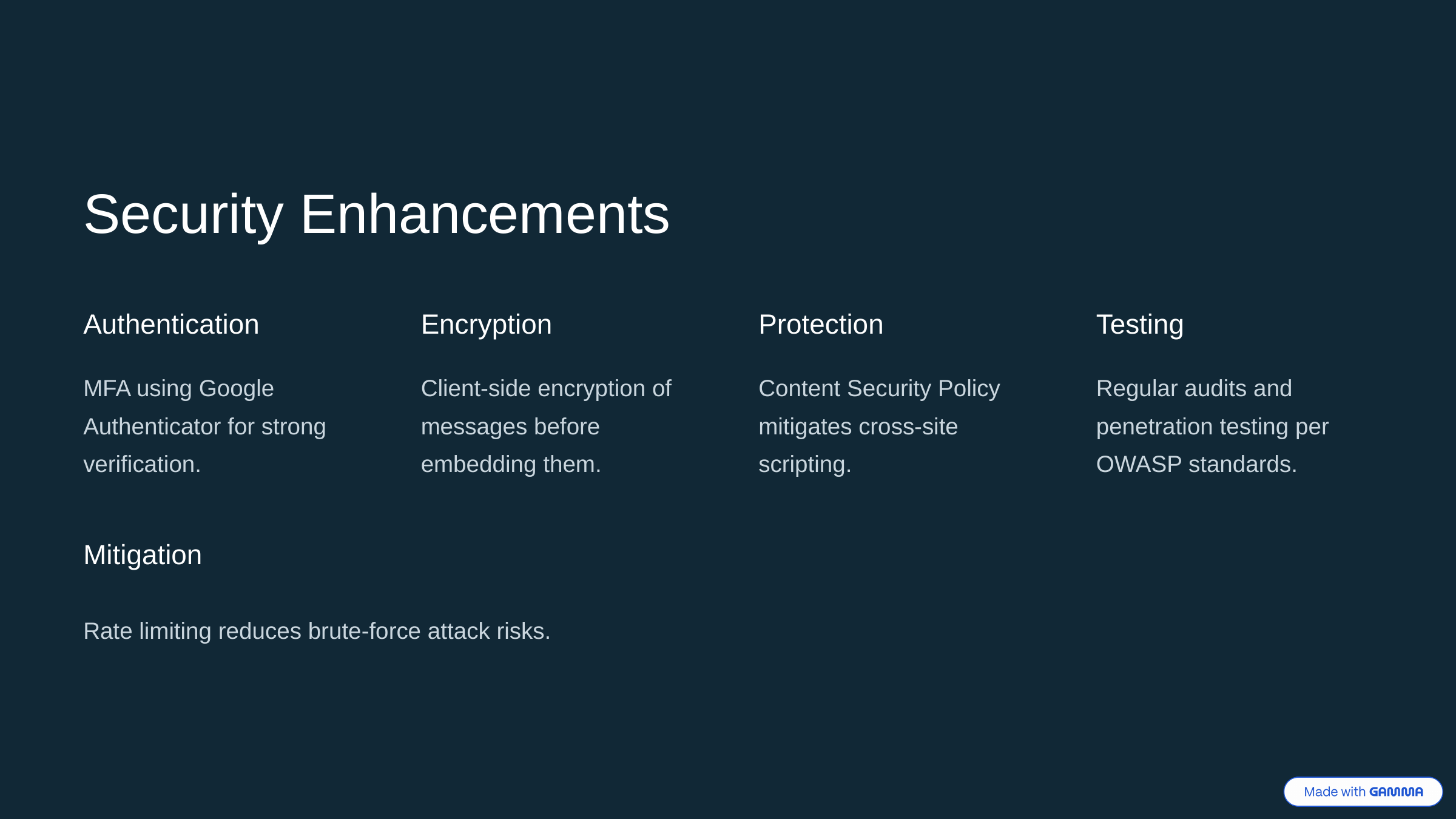

Security Enhancements
Authentication
Encryption
Protection
Testing
MFA using Google Authenticator for strong verification.
Client-side encryption of messages before embedding them.
Content Security Policy mitigates cross-site scripting.
Regular audits and penetration testing per OWASP standards.
Mitigation
Rate limiting reduces brute-force attack risks.